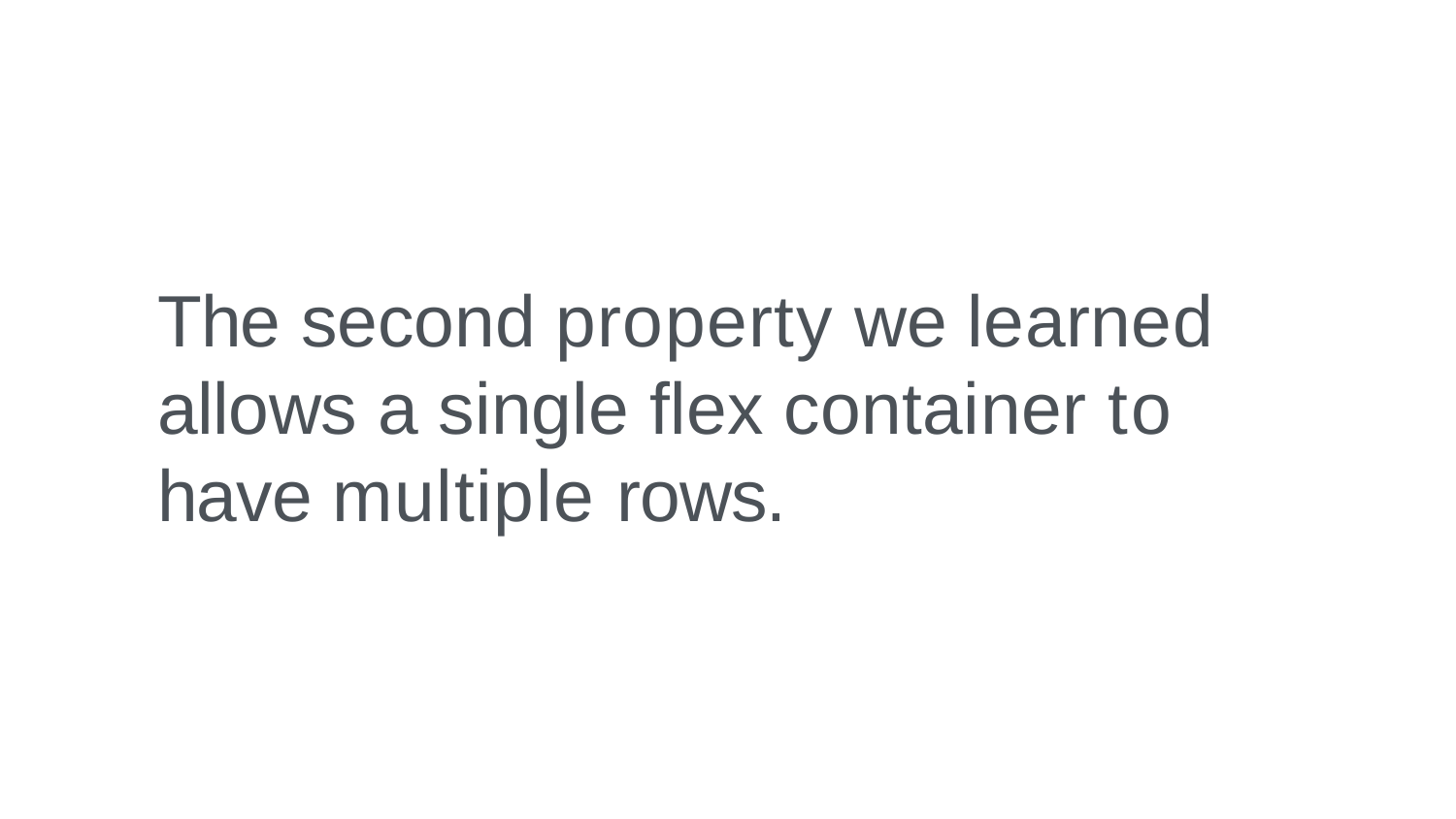

# The second property we learned  allows a single ﬂex container to  have multiple rows.